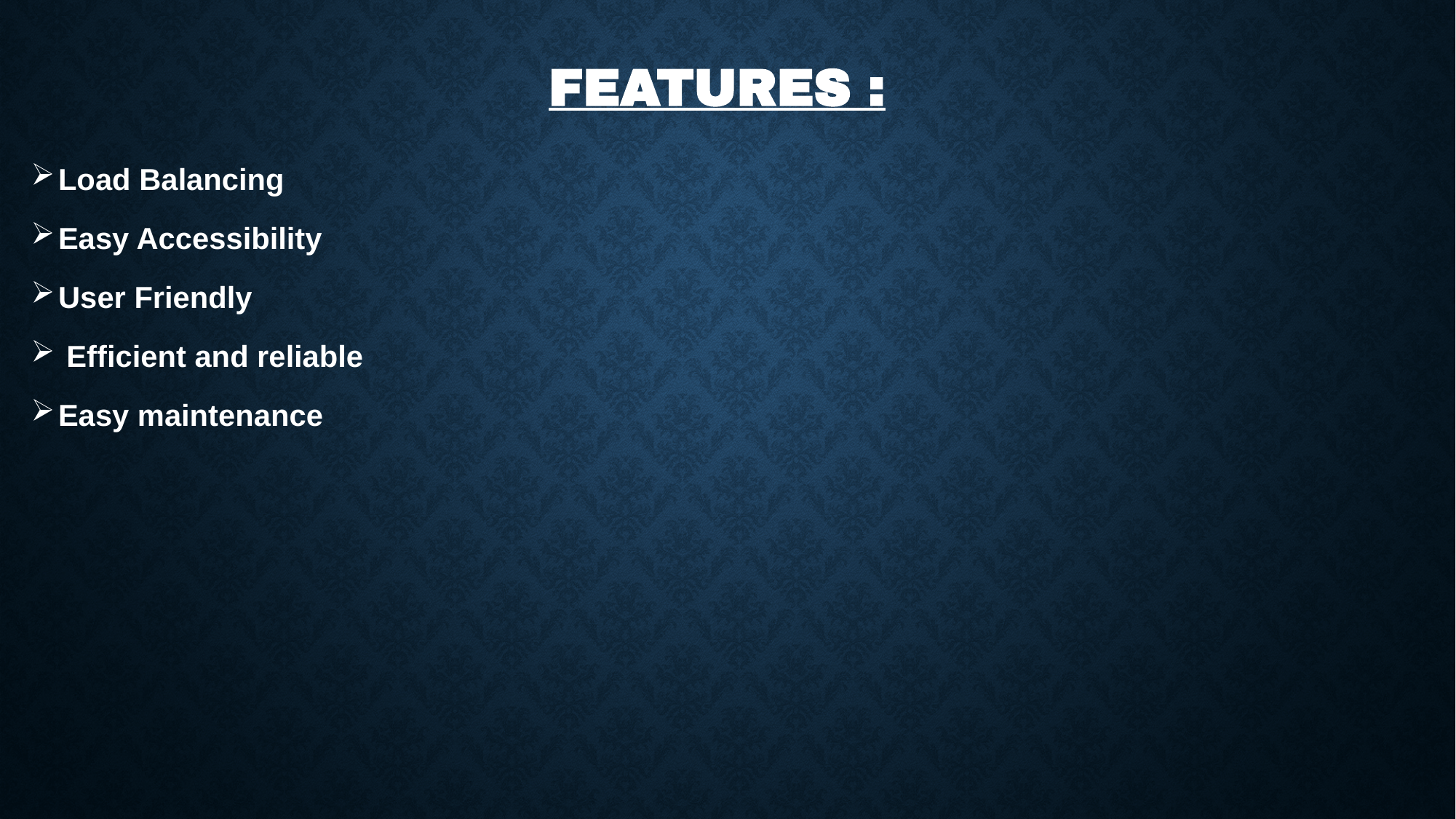

# FEATURES :
Load Balancing
Easy Accessibility
User Friendly
 Efficient and reliable
Easy maintenance